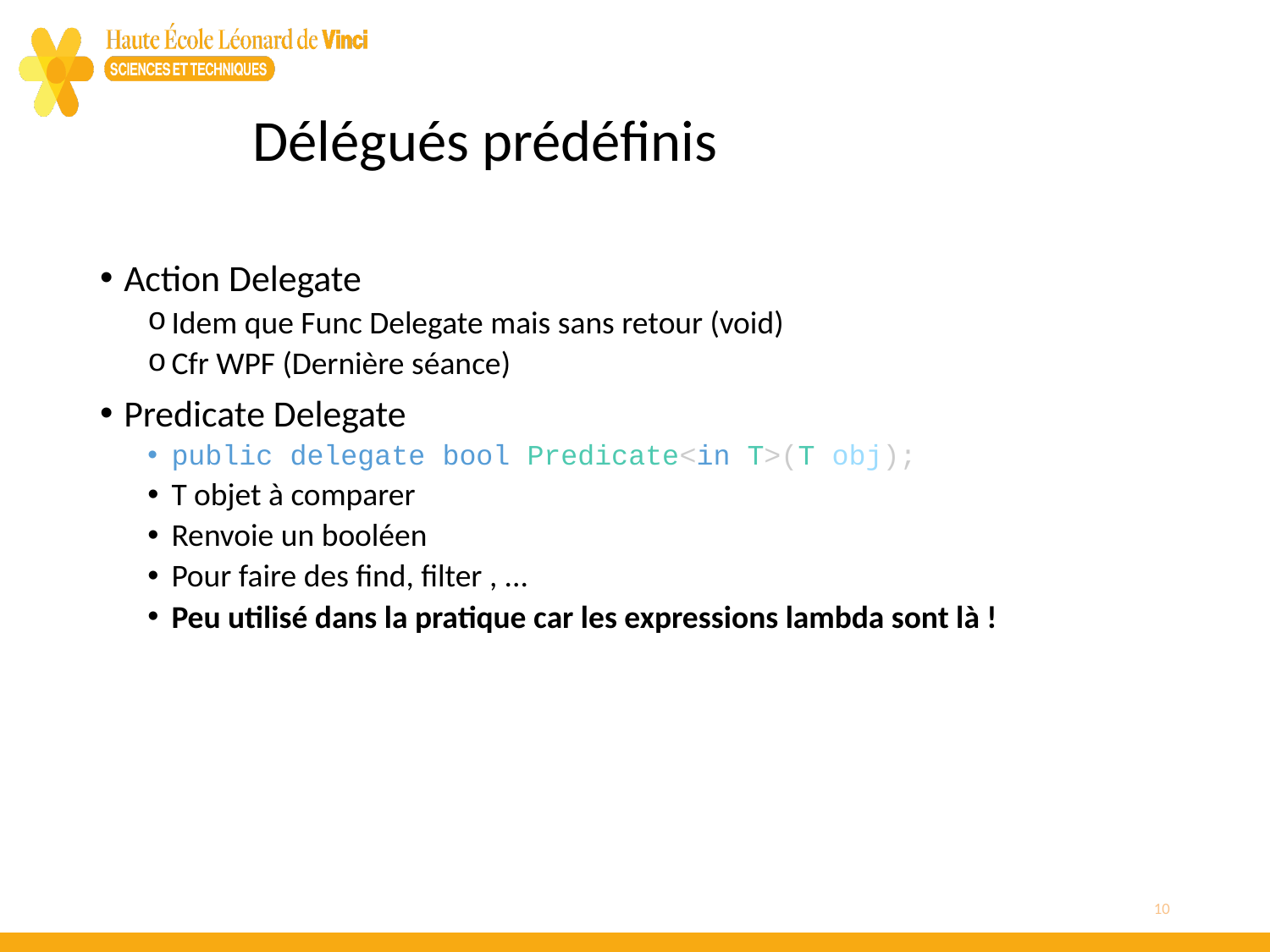

# Délégués prédéfinis
Action Delegate
Idem que Func Delegate mais sans retour (void)
Cfr WPF (Dernière séance)
Predicate Delegate
public delegate bool Predicate<in T>(T obj);
T objet à comparer
Renvoie un booléen
Pour faire des find, filter , ...
Peu utilisé dans la pratique car les expressions lambda sont là !

10